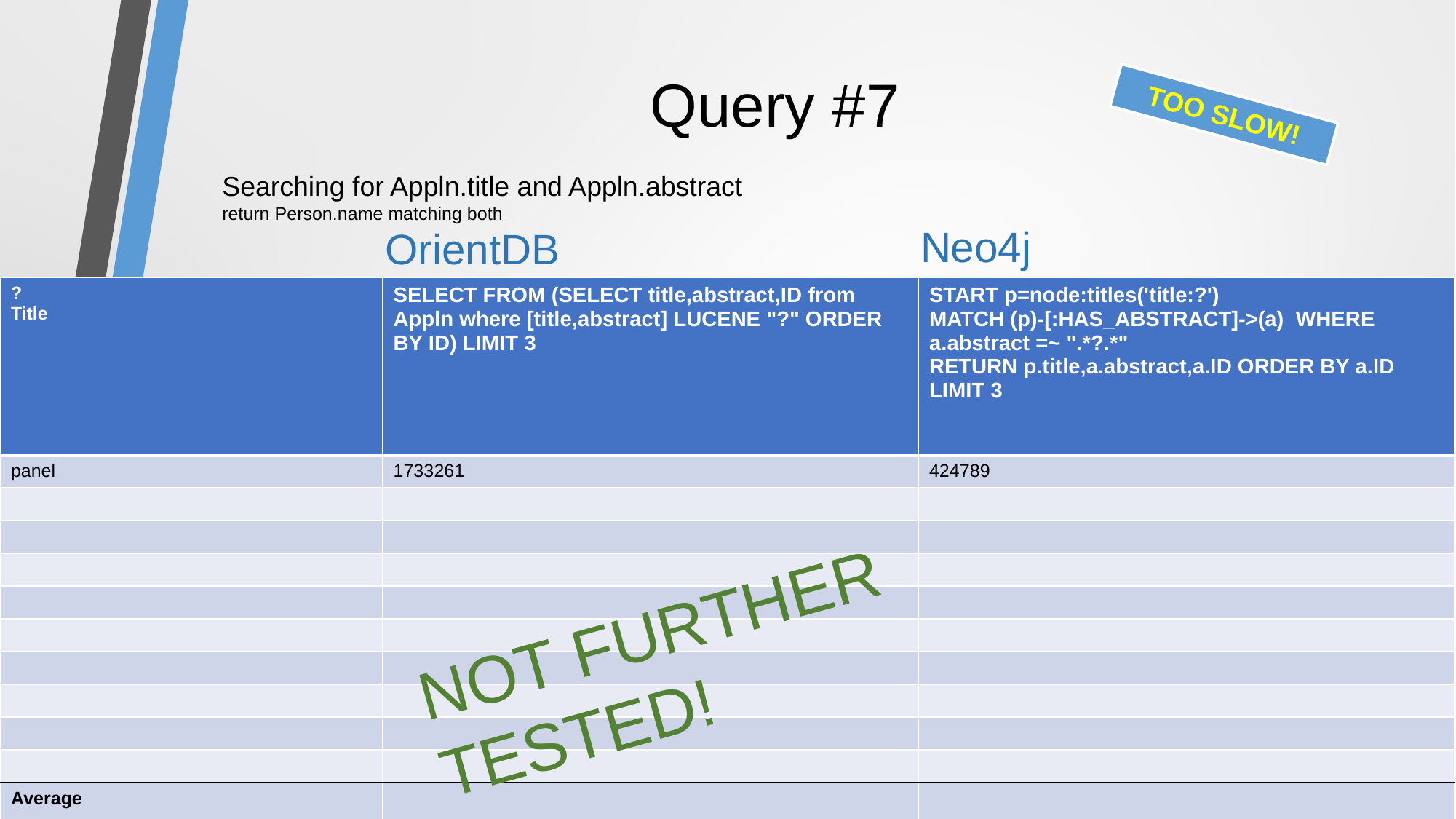

# Query #7
TOO SLOW!
Searching for Appln.title and Appln.abstract
return Person.name matching both
Neo4j
OrientDB
| ? Title | SELECT FROM (SELECT title,abstract,ID from Appln where [title,abstract] LUCENE "?" ORDER BY ID) LIMIT 3 | START p=node:titles('title:?') MATCH (p)-[:HAS\_ABSTRACT]->(a) WHERE a.abstract =~ ".\*?.\*" RETURN p.title,a.abstract,a.ID ORDER BY a.ID LIMIT 3 |
| --- | --- | --- |
| panel | 1733261 | 424789 |
|  |  |  |
|  |  |  |
|  |  |  |
|  |  |  |
|  |  |  |
|  |  |  |
|  |  |  |
|  |  |  |
|  |  |  |
| Average |  |  |
NOT FURTHER TESTED!
17
OrientDB vs Neo4j - Comparison